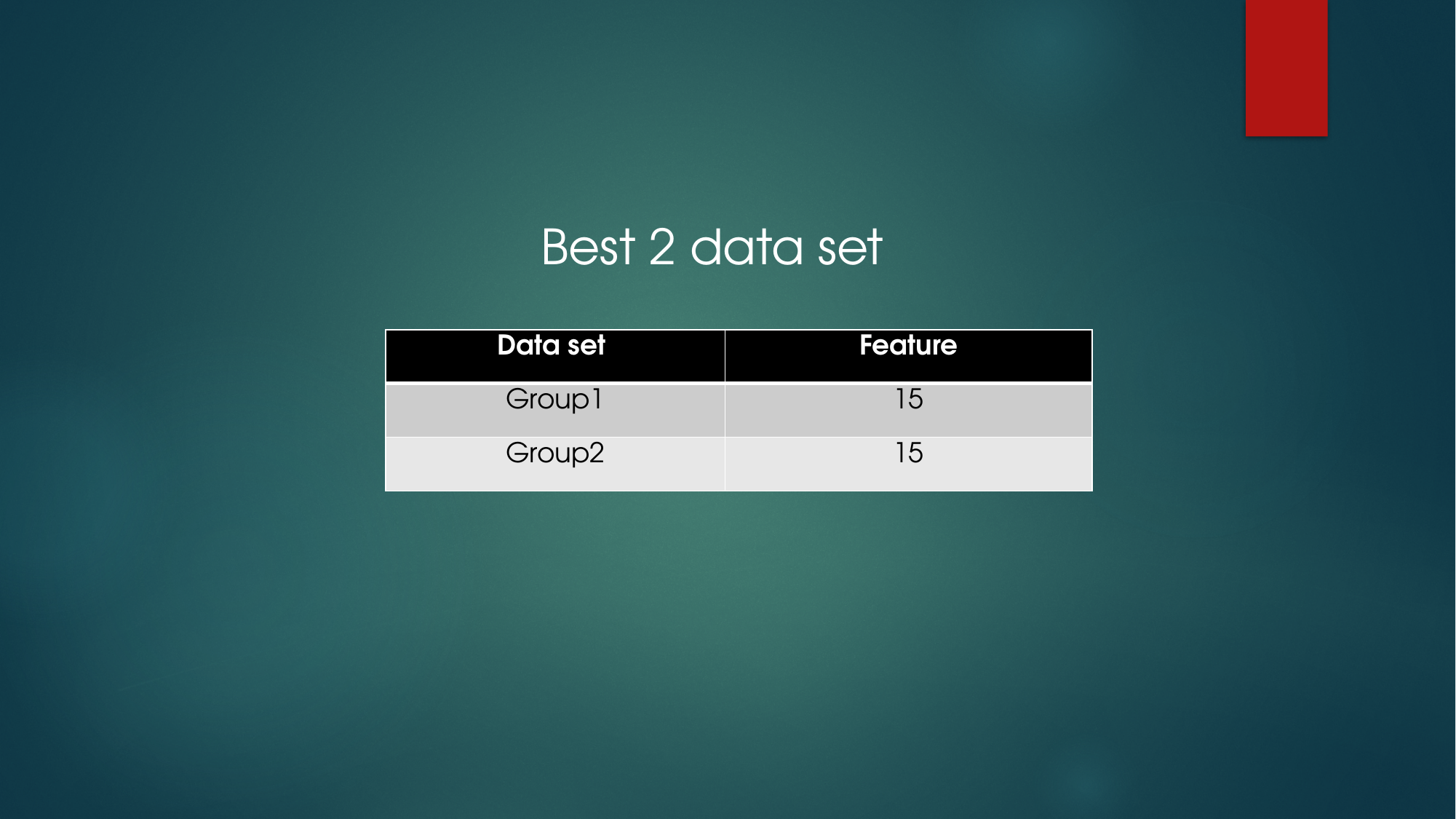

Best 2 data set
| Data set | Feature |
| --- | --- |
| Group1 | 15 |
| Group2 | 15 |